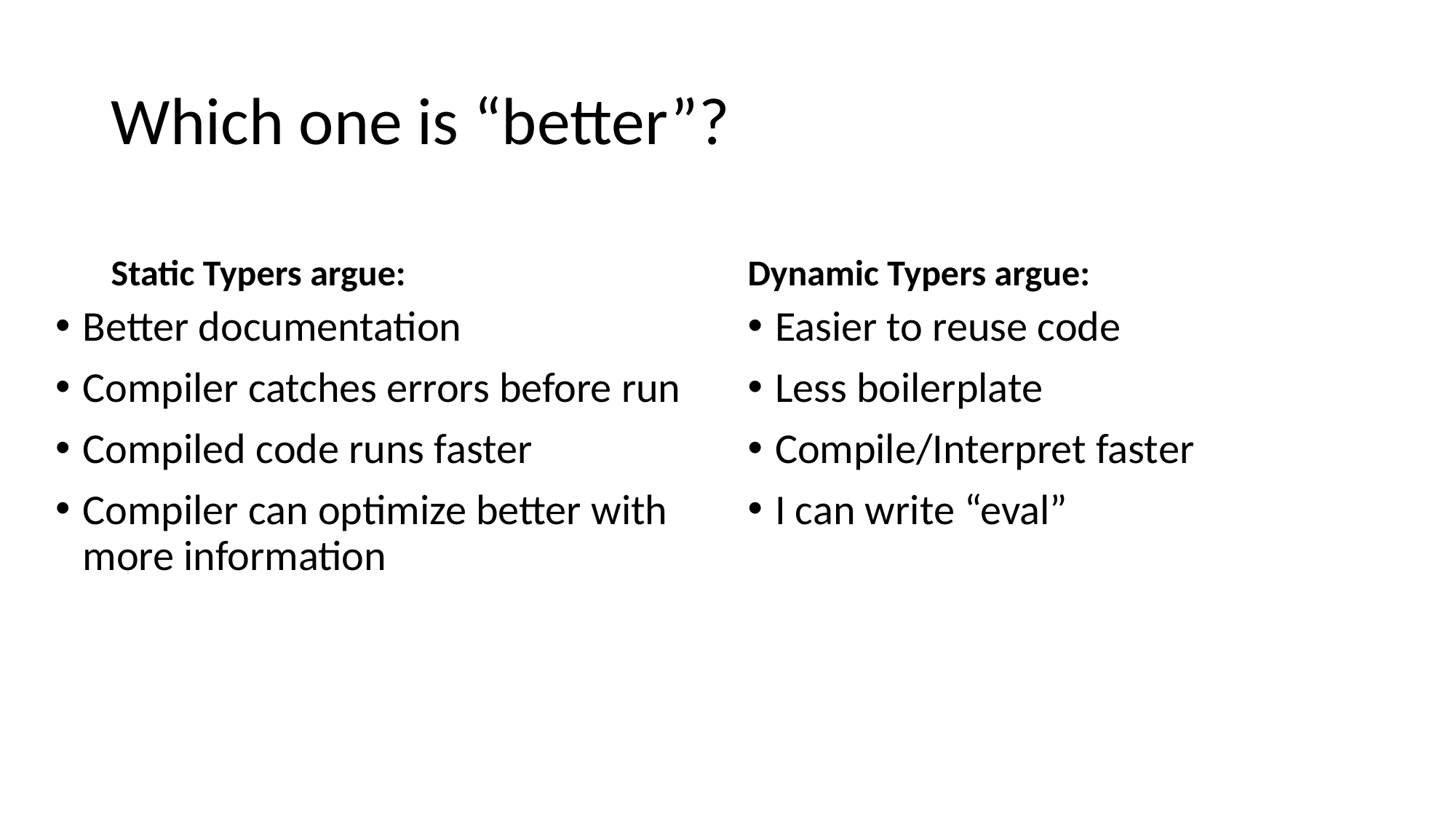

# Which one is “better”?
Static Typers argue:
Dynamic Typers argue:
Better documentation
Compiler catches errors before run
Compiled code runs faster
Compiler can optimize better with more information

Easier to reuse code
Less boilerplate
Compile/Interpret faster
I can write “eval”